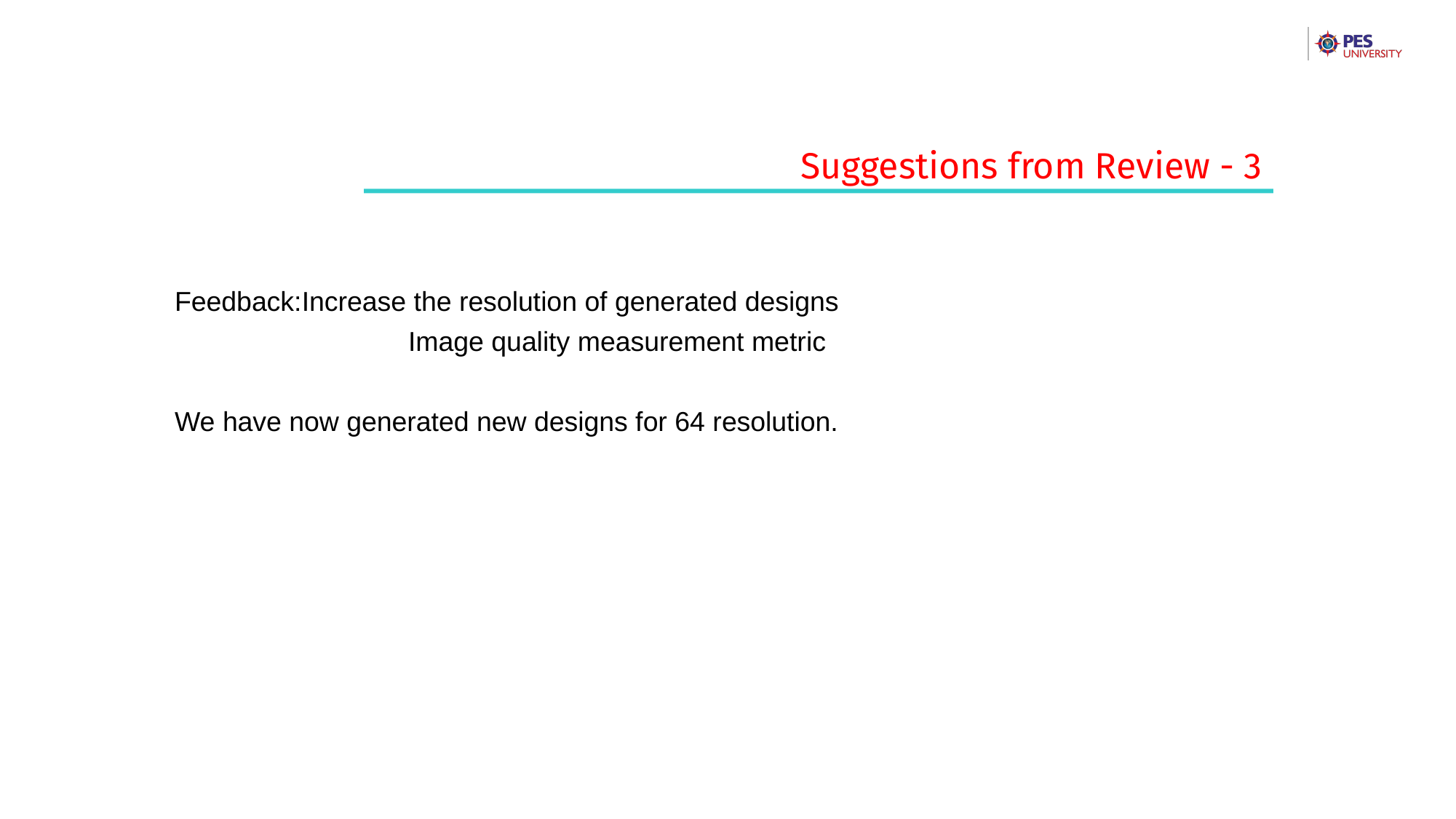

Suggestions from Review - 3

Feedback:Increase the resolution of generated designs
		  Image quality measurement metric

We have now generated new designs for 64 resolution.